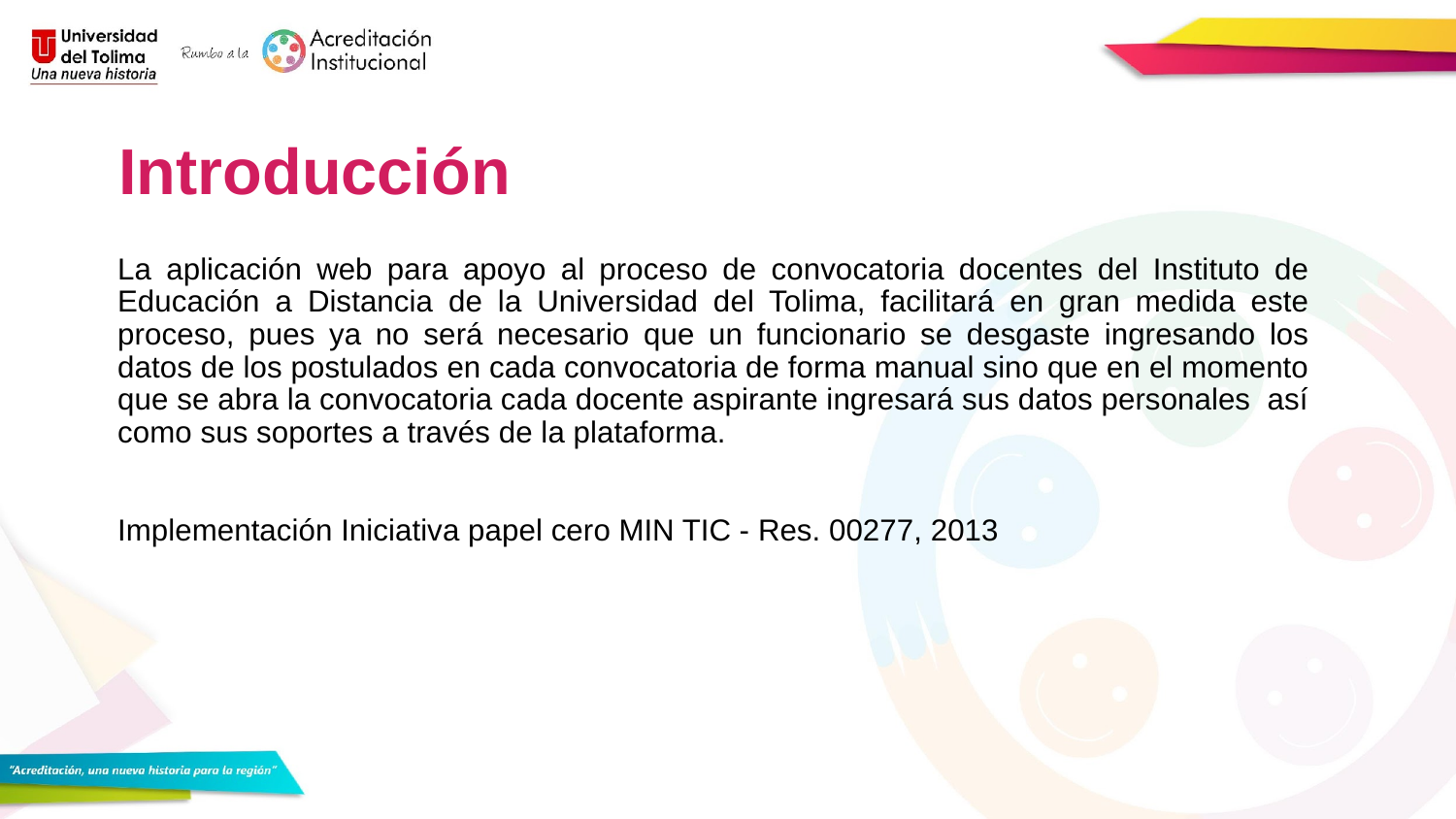

Introducción
La aplicación web para apoyo al proceso de convocatoria docentes del Instituto de Educación a Distancia de la Universidad del Tolima, facilitará en gran medida este proceso, pues ya no será necesario que un funcionario se desgaste ingresando los datos de los postulados en cada convocatoria de forma manual sino que en el momento que se abra la convocatoria cada docente aspirante ingresará sus datos personales  así como sus soportes a través de la plataforma.

Implementación Iniciativa papel cero MIN TIC - Res. 00277, 2013